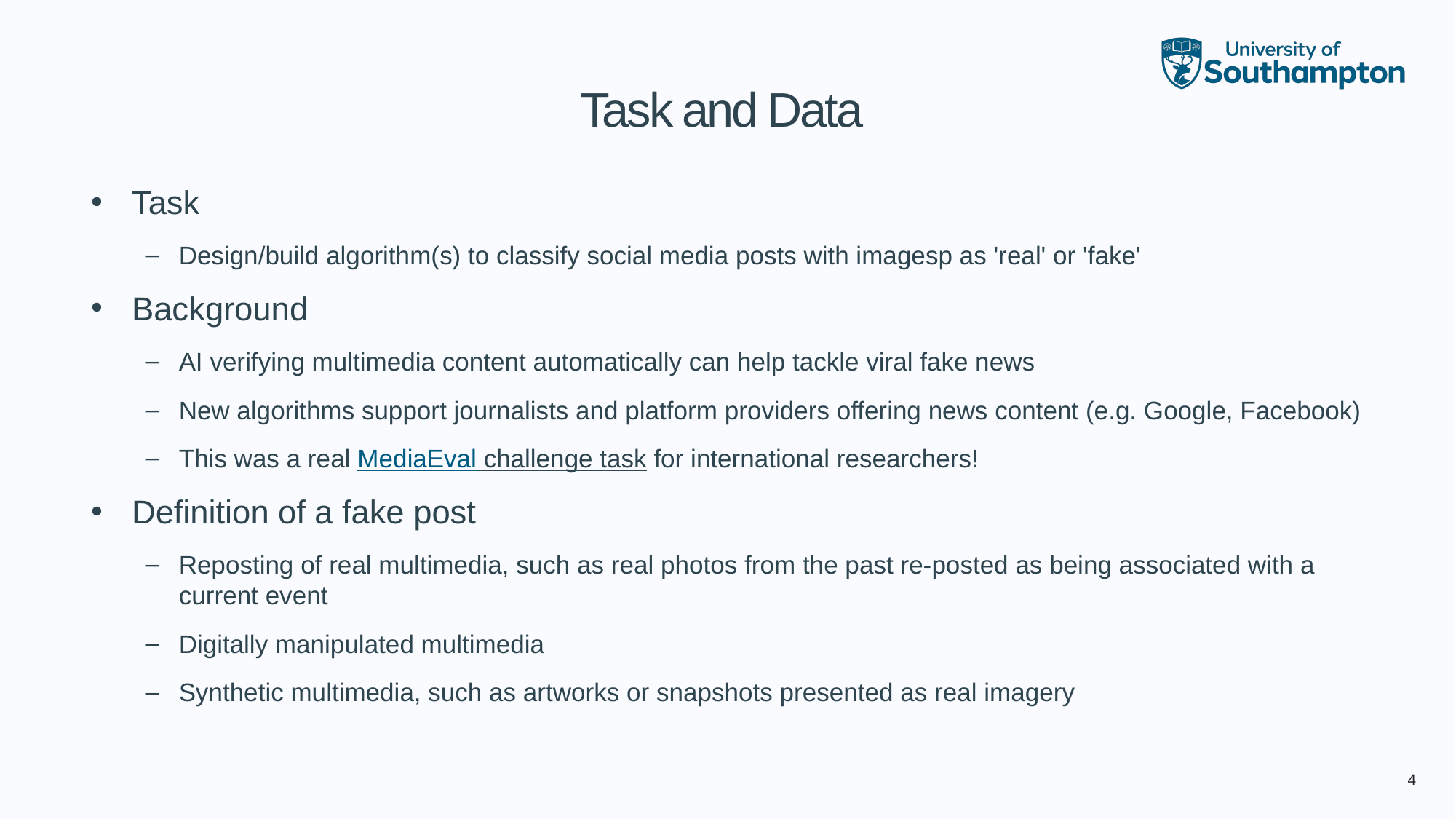

# Task and Data
Task
Design/build algorithm(s) to classify social media posts with imagesp as 'real' or 'fake'
Background
AI verifying multimedia content automatically can help tackle viral fake news
New algorithms support journalists and platform providers offering news content (e.g. Google, Facebook)
This was a real MediaEval challenge task for international researchers!
Definition of a fake post
Reposting of real multimedia, such as real photos from the past re-posted as being associated with a current event
Digitally manipulated multimedia
Synthetic multimedia, such as artworks or snapshots presented as real imagery